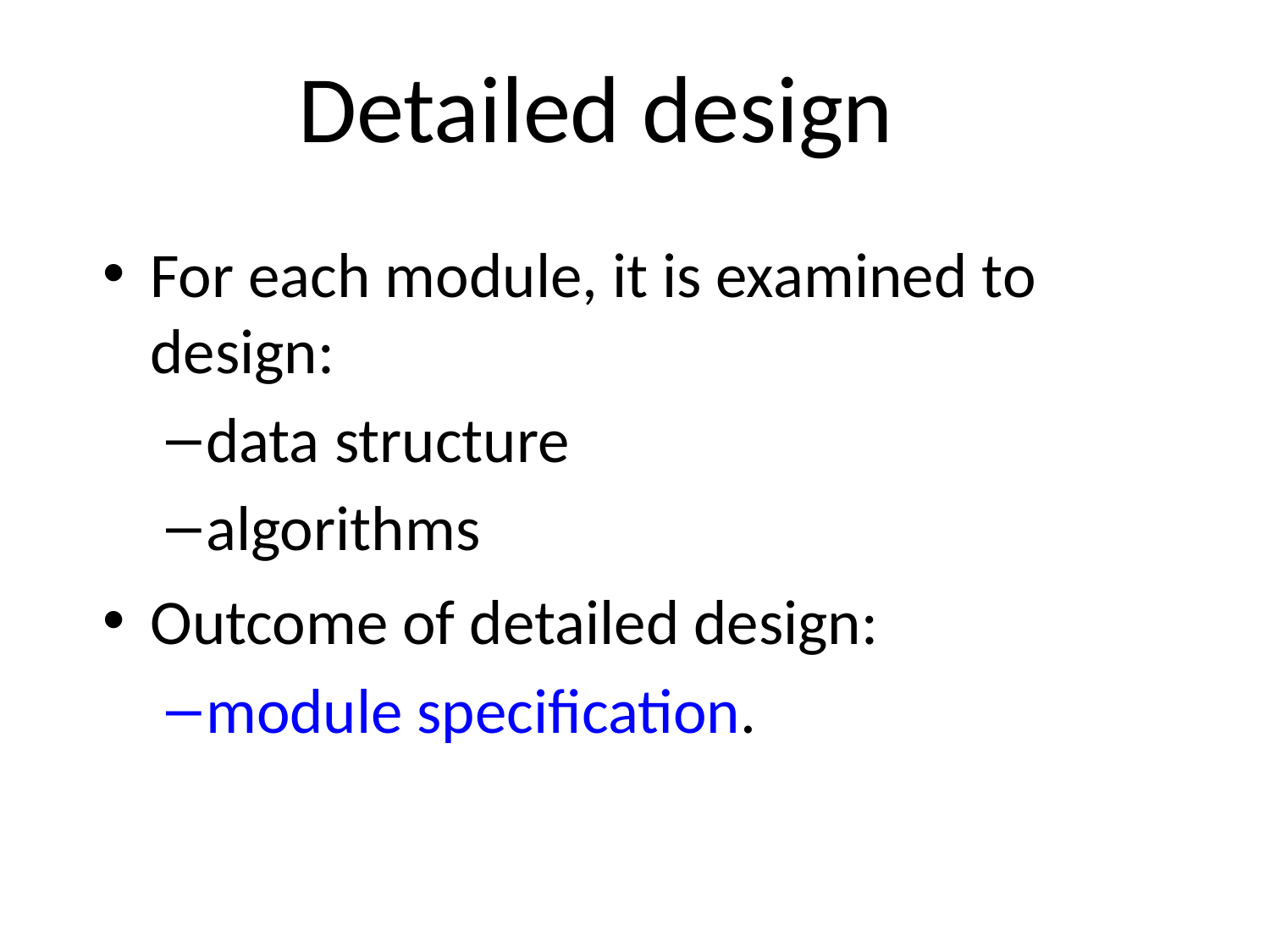

# Detailed design
For each module, it is examined to design:
data structure
algorithms
Outcome of detailed design:
module specification.